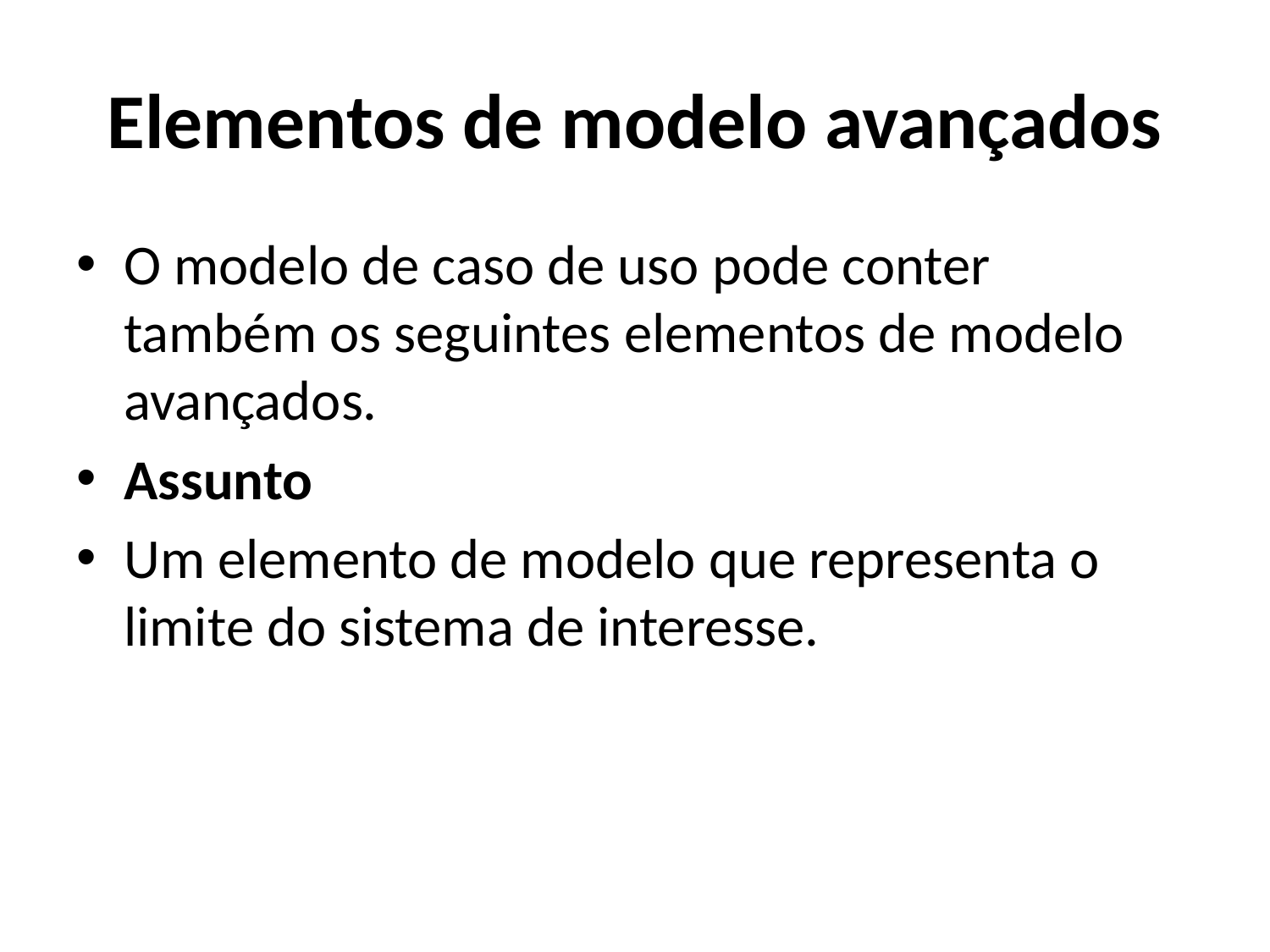

# Elementos de modelo avançados
O modelo de caso de uso pode conter também os seguintes elementos de modelo avançados.
Assunto
Um elemento de modelo que representa o limite do sistema de interesse.